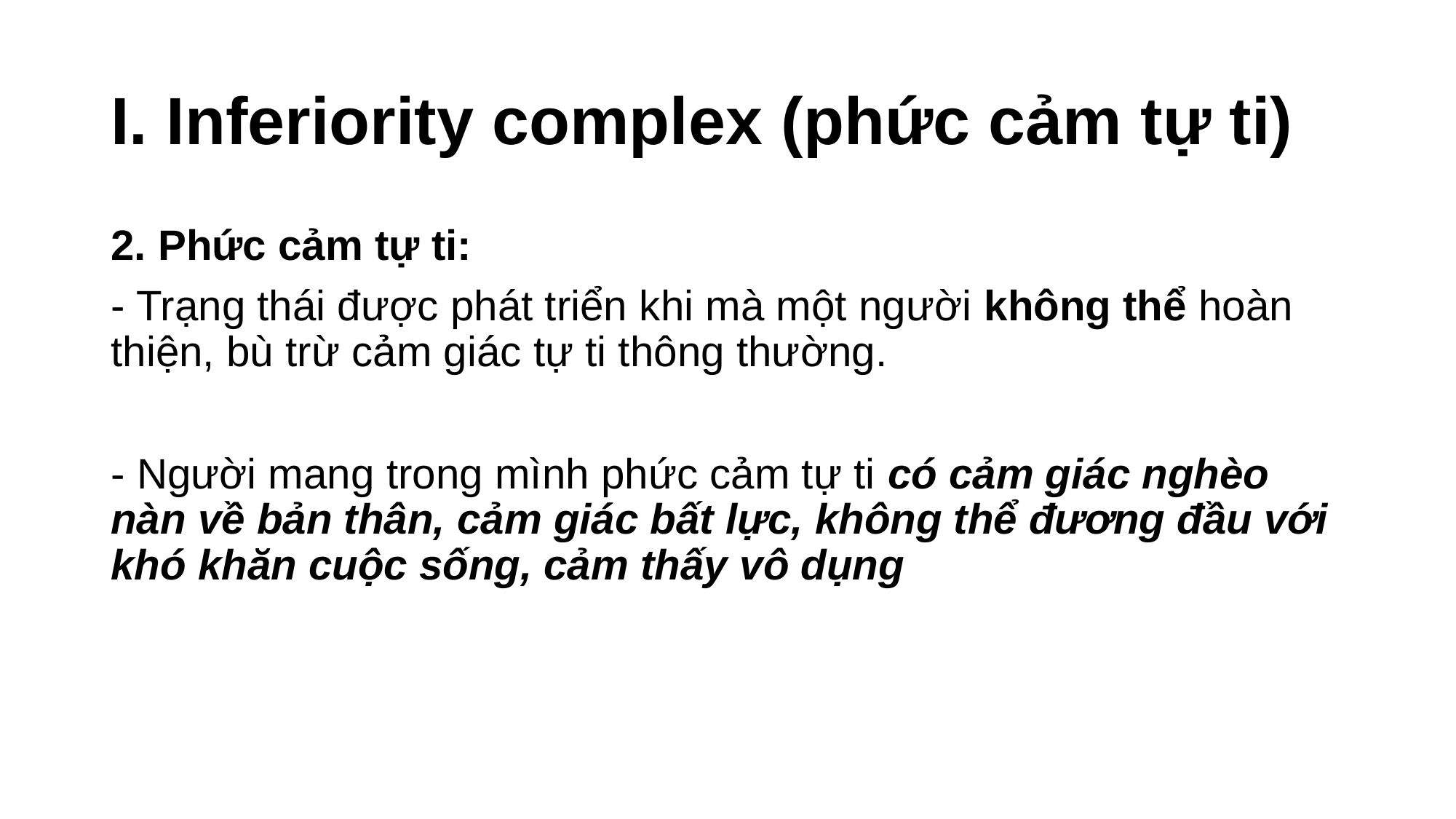

# I. Inferiority complex (phức cảm tự ti)
2. Phức cảm tự ti:
- Trạng thái được phát triển khi mà một người không thể hoàn thiện, bù trừ cảm giác tự ti thông thường.

- Người mang trong mình phức cảm tự ti có cảm giác nghèo nàn về bản thân, cảm giác bất lực, không thể đương đầu với khó khăn cuộc sống, cảm thấy vô dụng